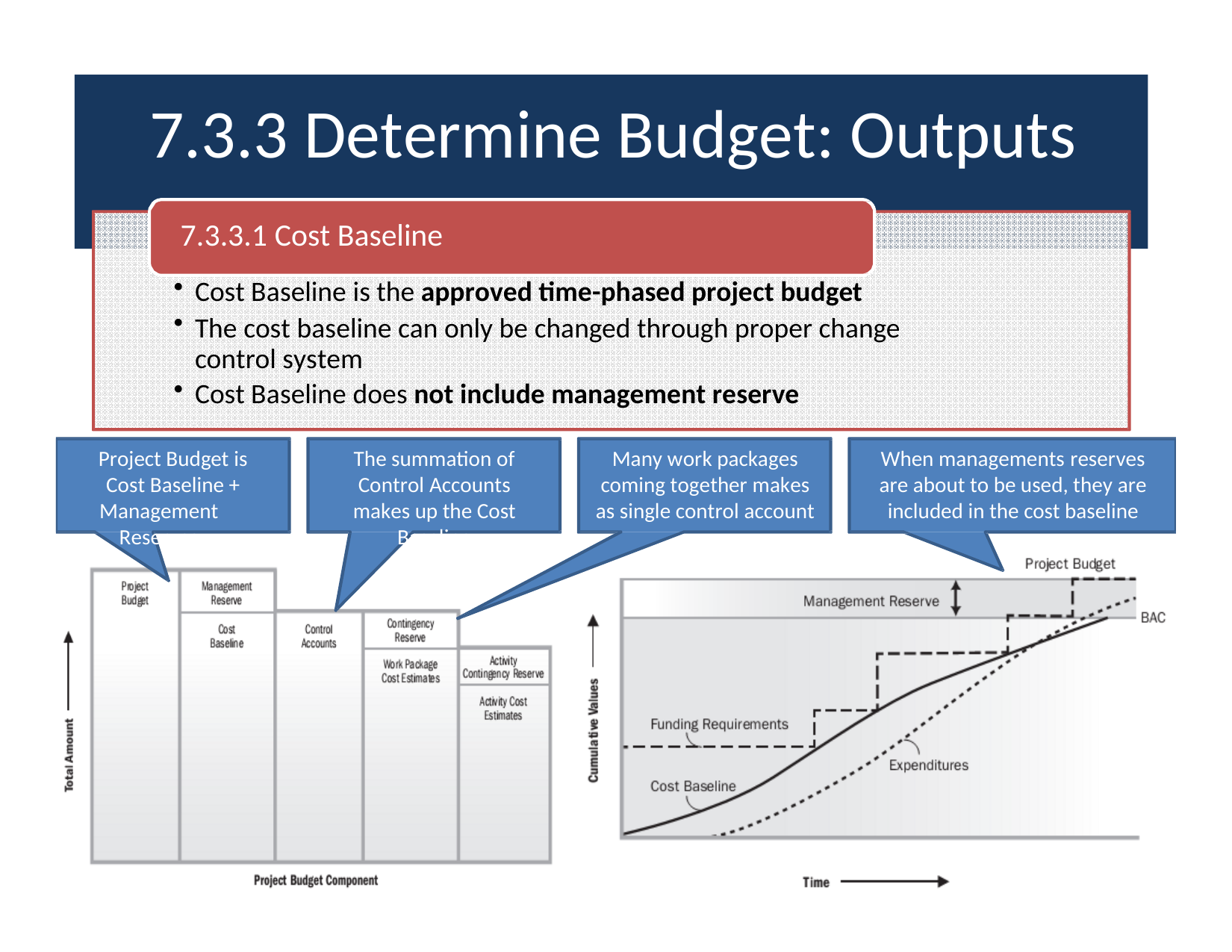

# 7.3.3 Determine Budget: Outputs

7.3.3.1 Cost Baseline
Cost Baseline is the approved time-phased project budget
The cost baseline can only be changed through proper change control system
Cost Baseline does not include management reserve

Project Budget is Cost Baseline +
Management Reserves
The summation of Control Accounts makes up the Cost Baseline
Many work packages coming together makes as single control account
When managements reserves are about to be used, they are included in the cost baseline